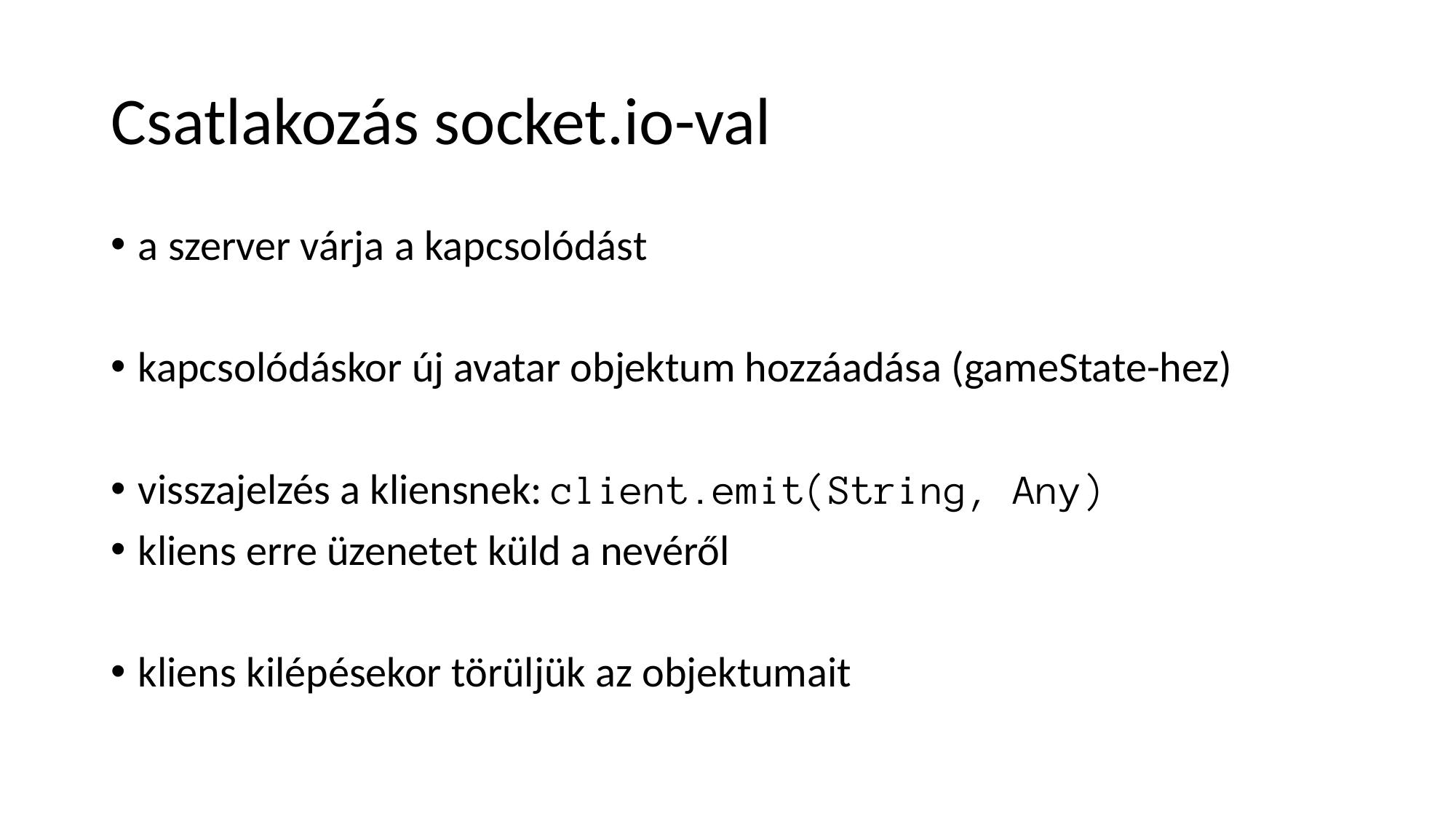

# Csatlakozás socket.io-val
a szerver várja a kapcsolódást

kapcsolódáskor új avatar objektum hozzáadása (gameState-hez)

visszajelzés a kliensnek: client.emit(String, Any)
kliens erre üzenetet küld a nevéről

kliens kilépésekor törüljük az objektumait